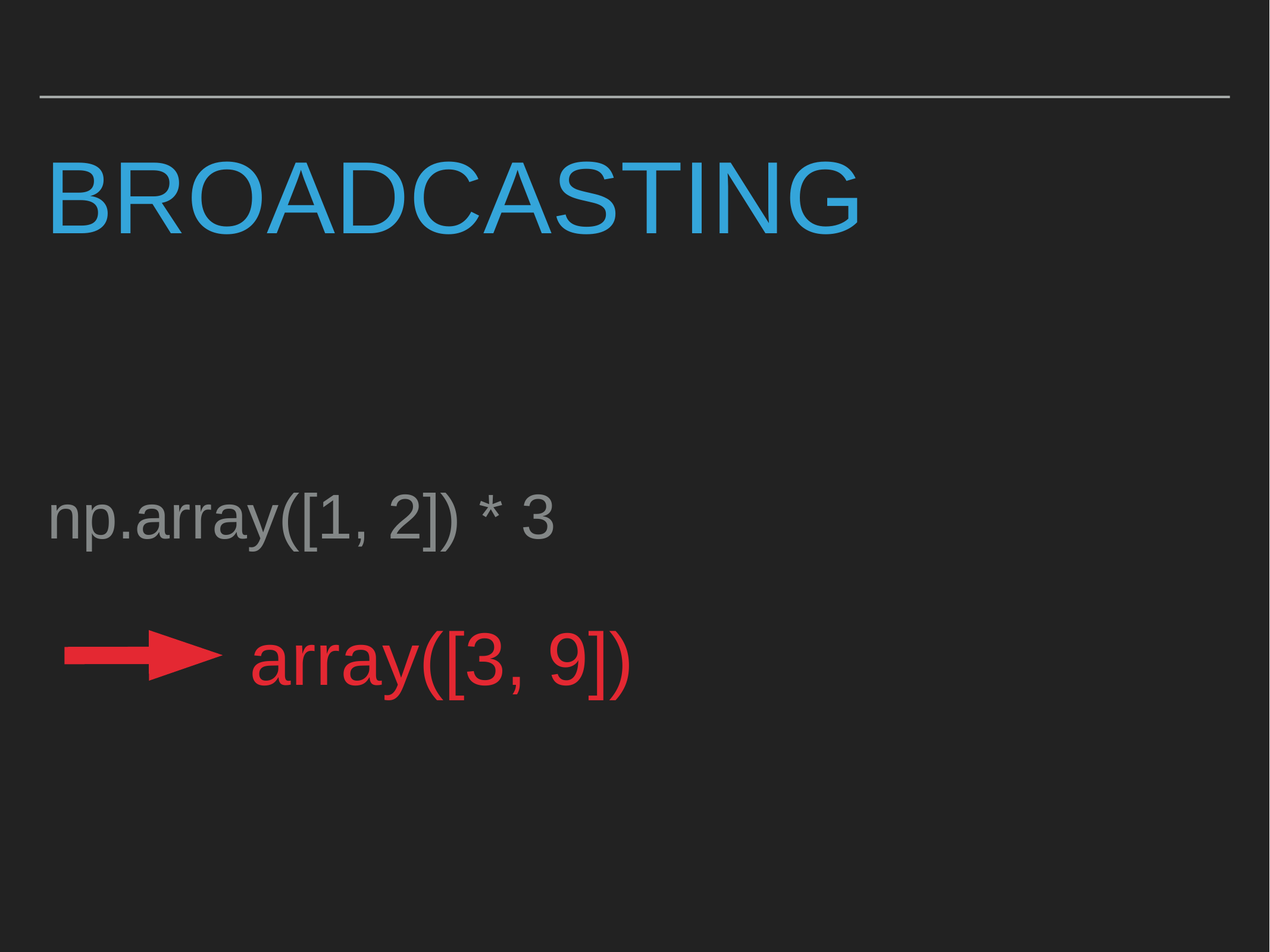

# broaDcasting
np.array([1, 2]) * 3

array([3, 9])